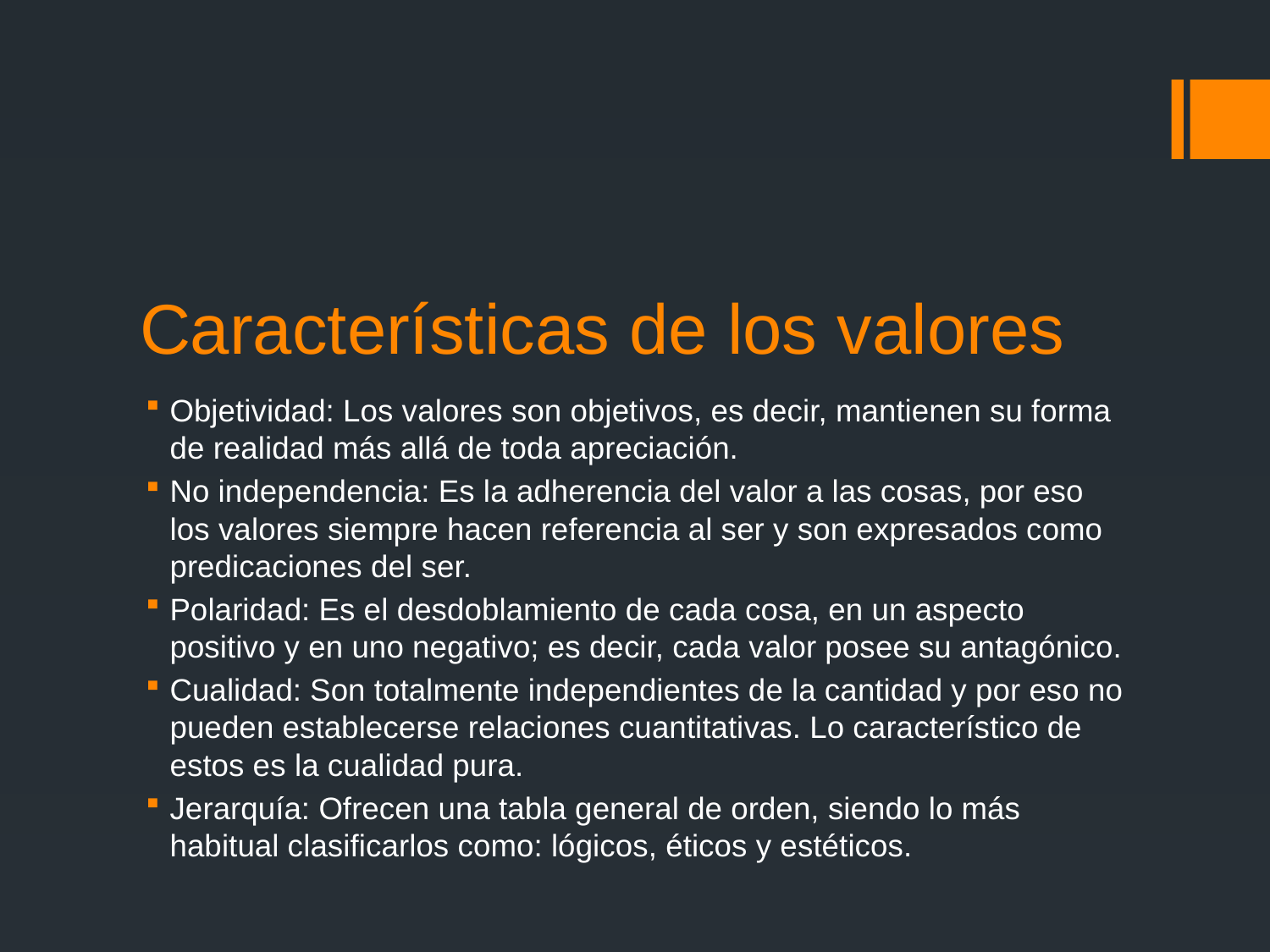

# Características de los valores
Objetividad: Los valores son objetivos, es decir, mantienen su forma de realidad más allá de toda apreciación.
No independencia: Es la adherencia del valor a las cosas, por eso los valores siempre hacen referencia al ser y son expresados como predicaciones del ser.
Polaridad: Es el desdoblamiento de cada cosa, en un aspecto positivo y en uno negativo; es decir, cada valor posee su antagónico.
Cualidad: Son totalmente independientes de la cantidad y por eso no pueden establecerse relaciones cuantitativas. Lo característico de estos es la cualidad pura.
Jerarquía: Ofrecen una tabla general de orden, siendo lo más habitual clasificarlos como: lógicos, éticos y estéticos.